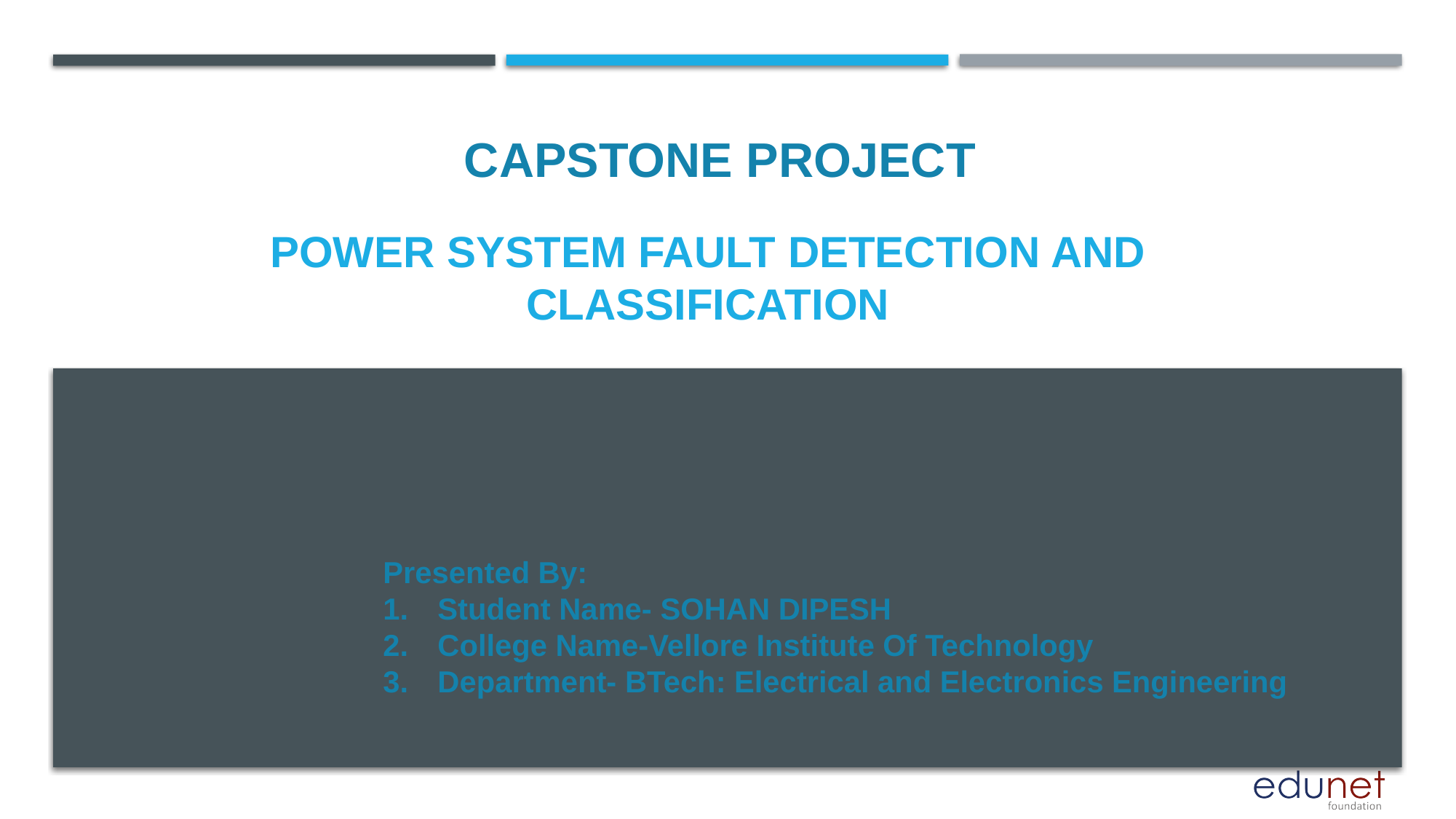

CAPSTONE PROJECT
# Power System Fault Detection and Classification
Presented By:
Student Name- SOHAN DIPESH
College Name-Vellore Institute Of Technology
Department- BTech: Electrical and Electronics Engineering